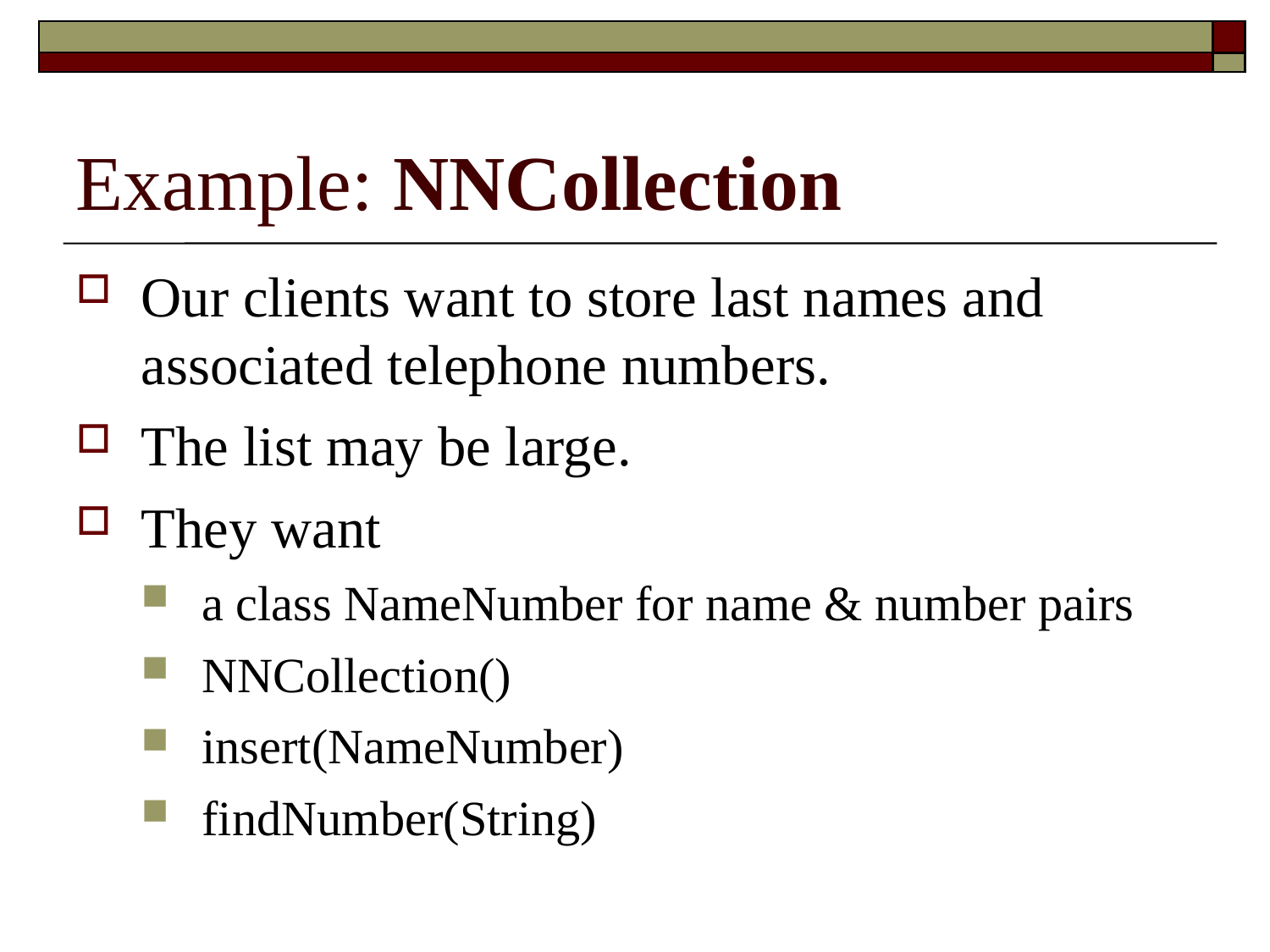

Example: NNCollection
Our clients want to store last names and associated telephone numbers.
The list may be large.
They want
a class NameNumber for name & number pairs
NNCollection()
insert(NameNumber)
findNumber(String)